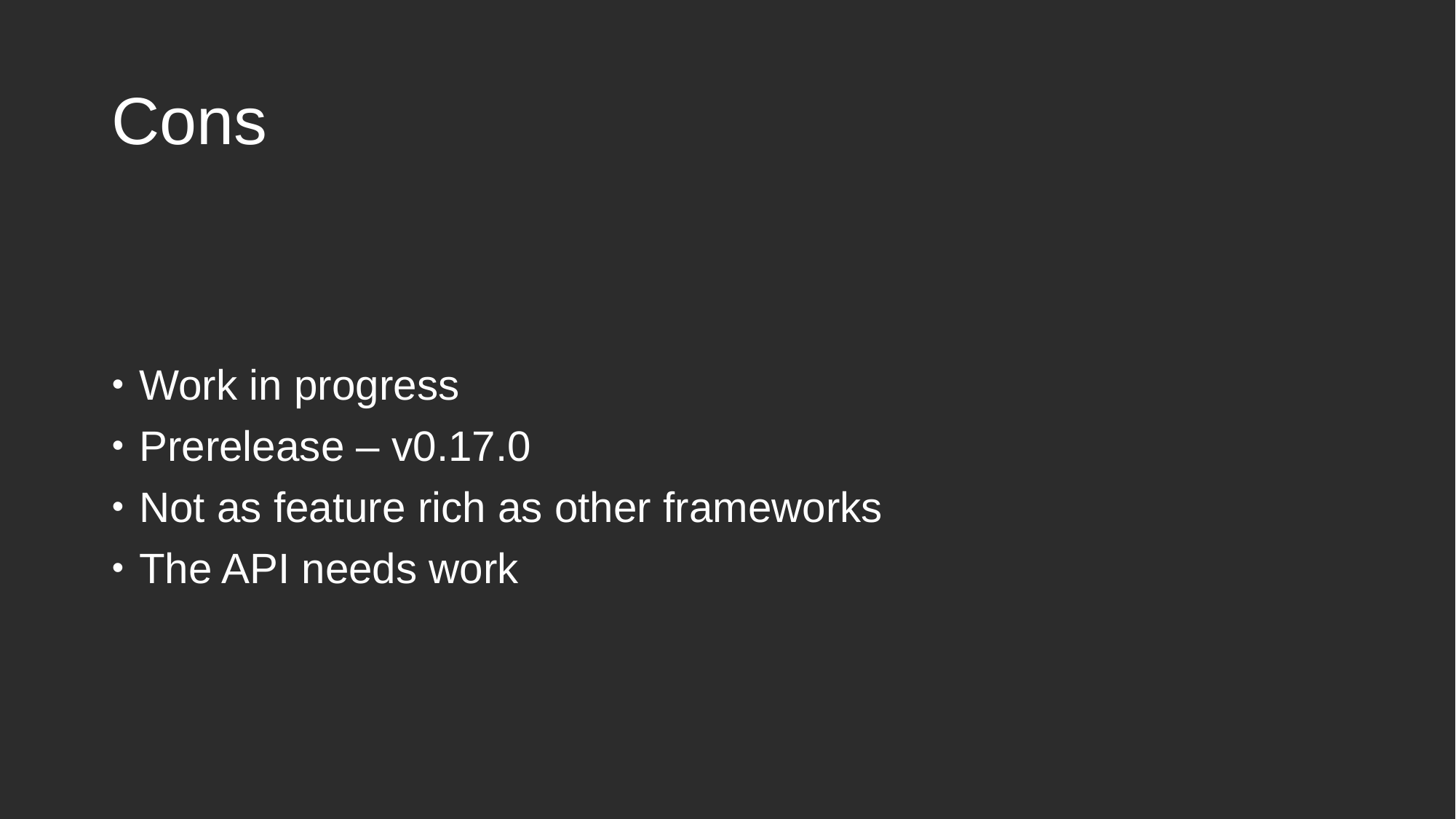

# Cons
Work in progress
Prerelease – v0.17.0
Not as feature rich as other frameworks
The API needs work